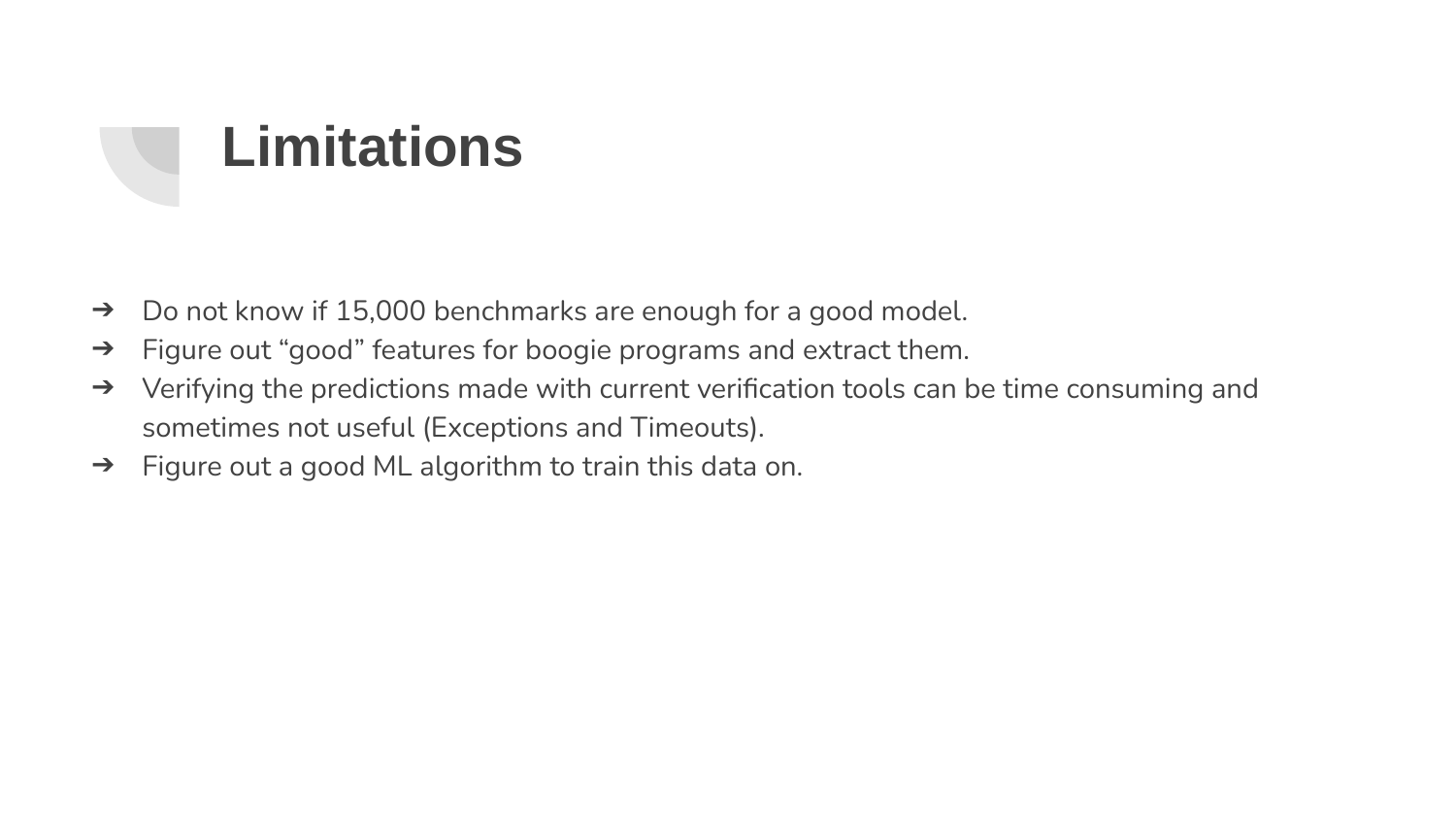

# Limitations
Do not know if 15,000 benchmarks are enough for a good model.
Figure out “good” features for boogie programs and extract them.
Verifying the predictions made with current verification tools can be time consuming and sometimes not useful (Exceptions and Timeouts).
Figure out a good ML algorithm to train this data on.